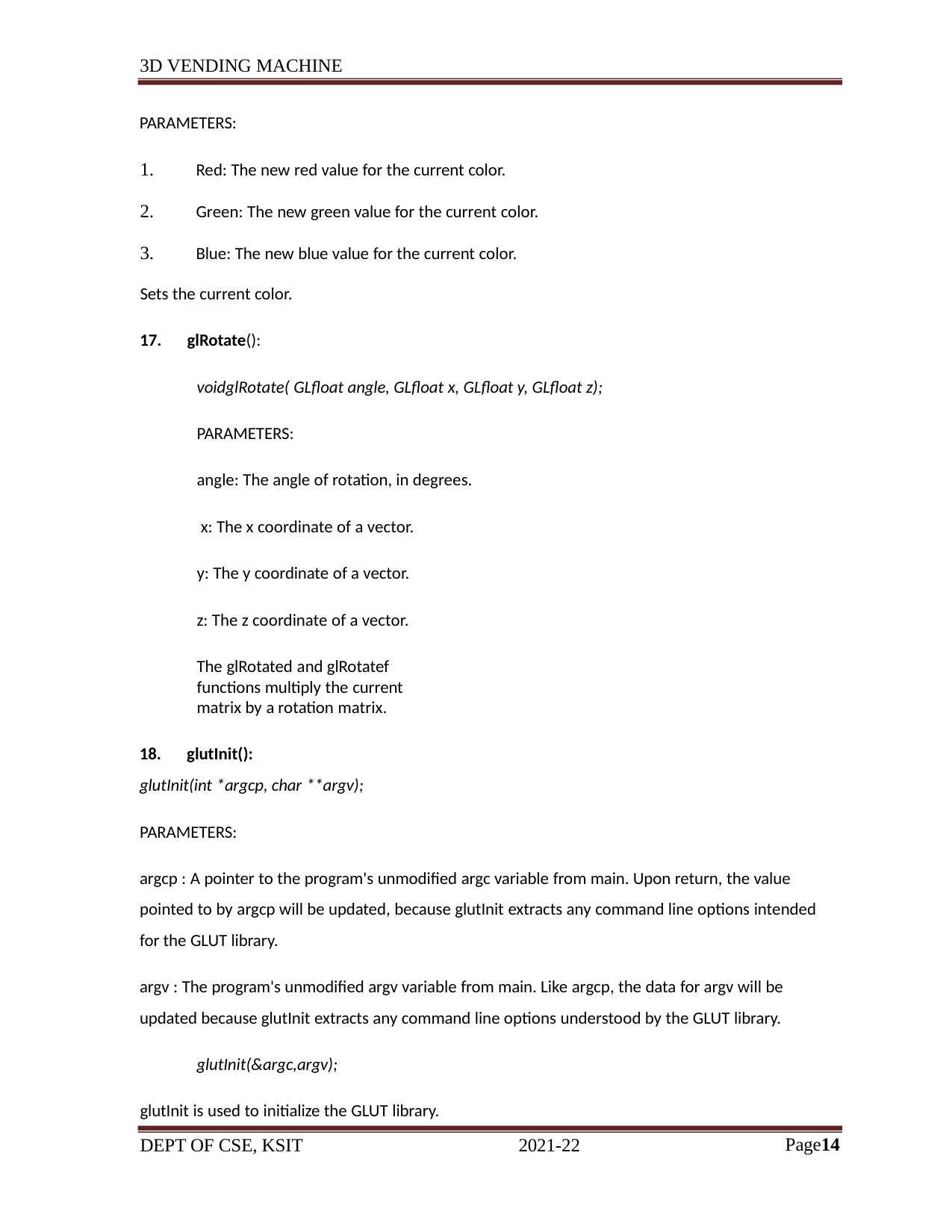

3D VENDING MACHINE

PARAMETERS:

1.
Red: The new red value for the current color.
2.
Green: The new green value for the current color.
3.
Blue: The new blue value for the current color.
Sets the current color.

glRotate():

voidglRotate( GLfloat angle, GLfloat x, GLfloat y, GLfloat z);

PARAMETERS:
angle: The angle of rotation, in degrees.  x: The x coordinate of a vector.
y: The y coordinate of a vector.  z: The z coordinate of a vector.

The glRotated and glRotatef functions multiply the current matrix by a rotation matrix.

glutInit():
glutInit(int *argcp, char **argv);

PARAMETERS:

argcp : A pointer to the program's unmodified argc variable from main. Upon return, the value  pointed to by argcp will be updated, because glutInit extracts any command line options intended  for the GLUT library.

argv : The program's unmodified argv variable from main. Like argcp, the data for argv will be  updated because glutInit extracts any command line options understood by the GLUT library.

glutInit(&argc,argv);

glutInit is used to initialize the GLUT library.

DEPT OF CSE, KSIT
2021-22
Page14